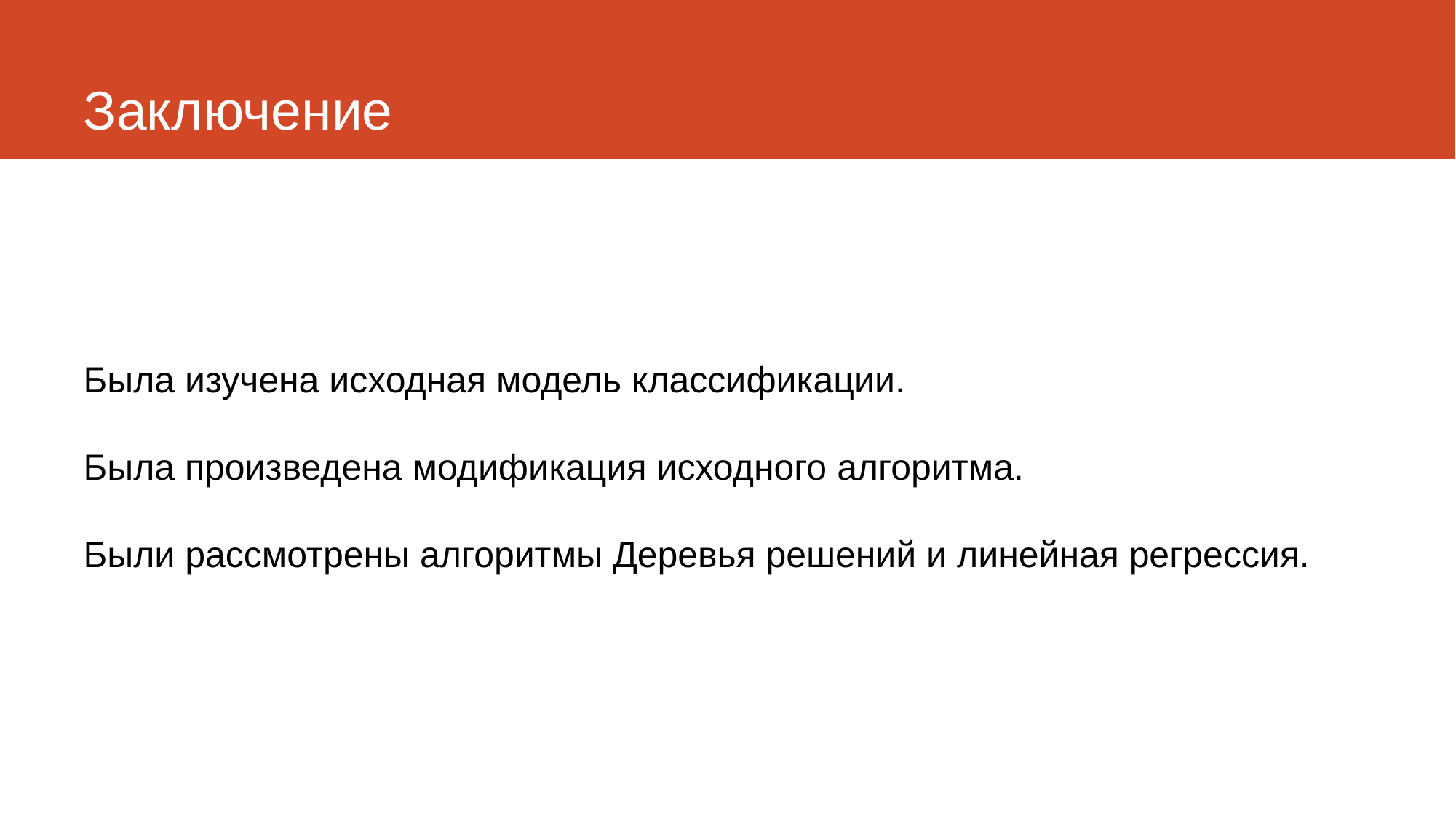

# Заключение
Была изучена исходная модель классификации.
Была произведена модификация исходного алгоритма.
Были рассмотрены алгоритмы Деревья решений и линейная регрессия.